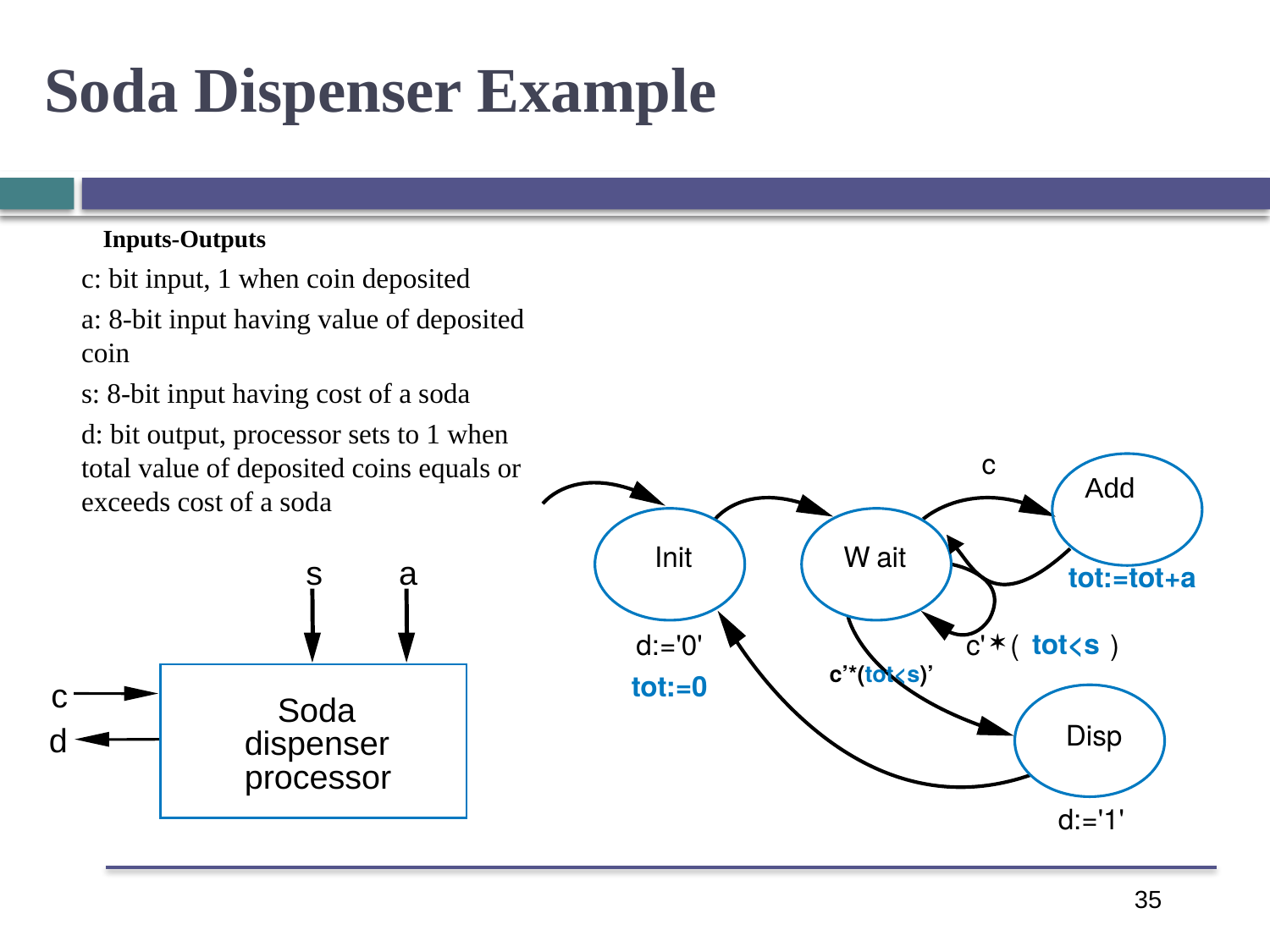

Soda Dispenser Example
Inputs-Outputs

c: bit input, 1 when coin deposited
a: 8-bit input having value of deposited coin
s: 8-bit input having cost of a soda
d: bit output, processor sets to 1 when total value of deposited coins equals or exceeds cost of a soda

c

Add

Init
W
ait
tot:=tot+a

∗

tot<s
d:='0'
c'
(
)
c’*(tot<s)’
tot:=0

Disp
d:='1'
s
a

c

Soda

d
dispenser

processor